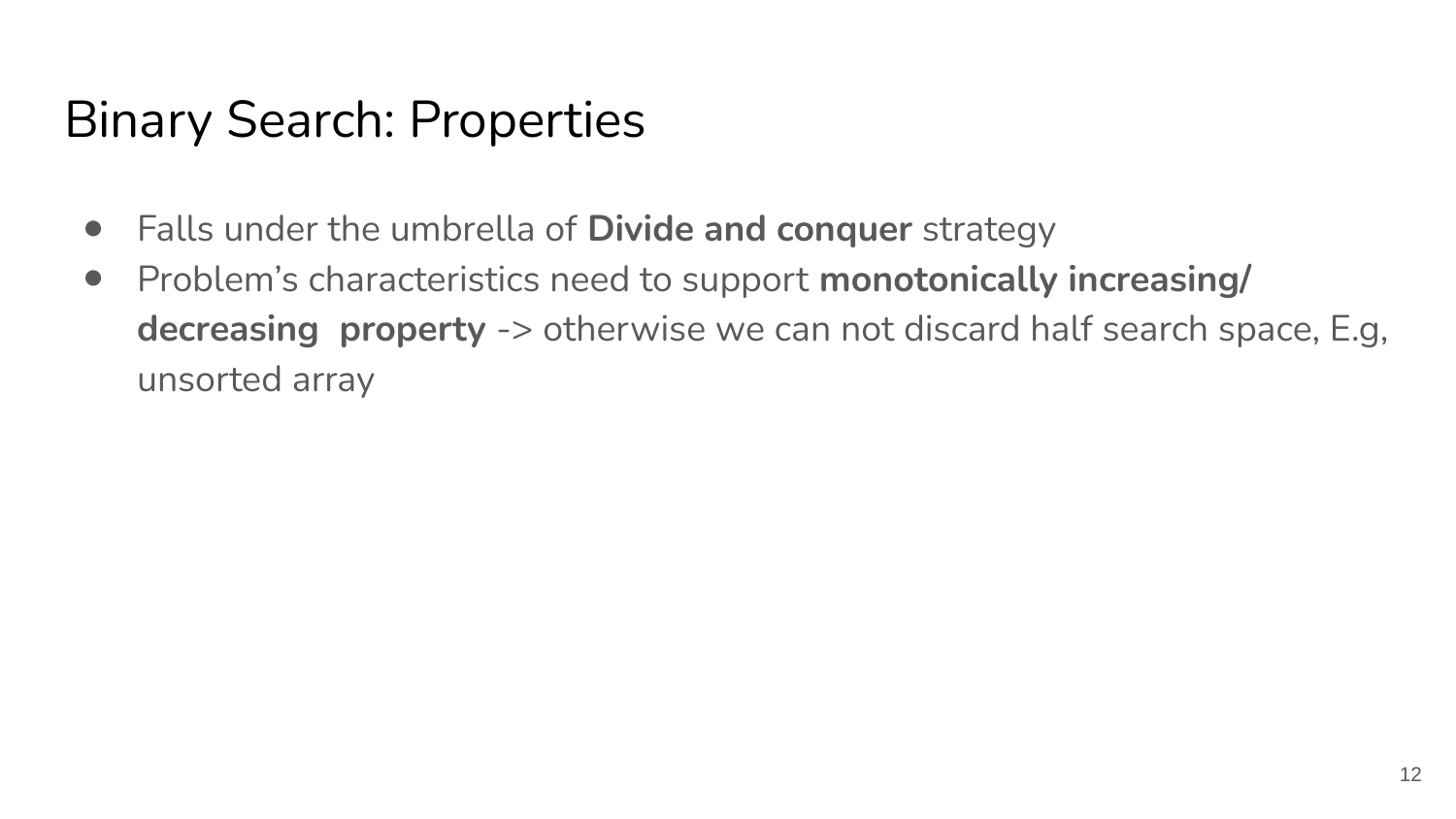

# Binary Search: Properties
Falls under the umbrella of Divide and conquer strategy
Problem’s characteristics need to support monotonically increasing/ decreasing  property -> otherwise we can not discard half search space, E.g, unsorted array
12